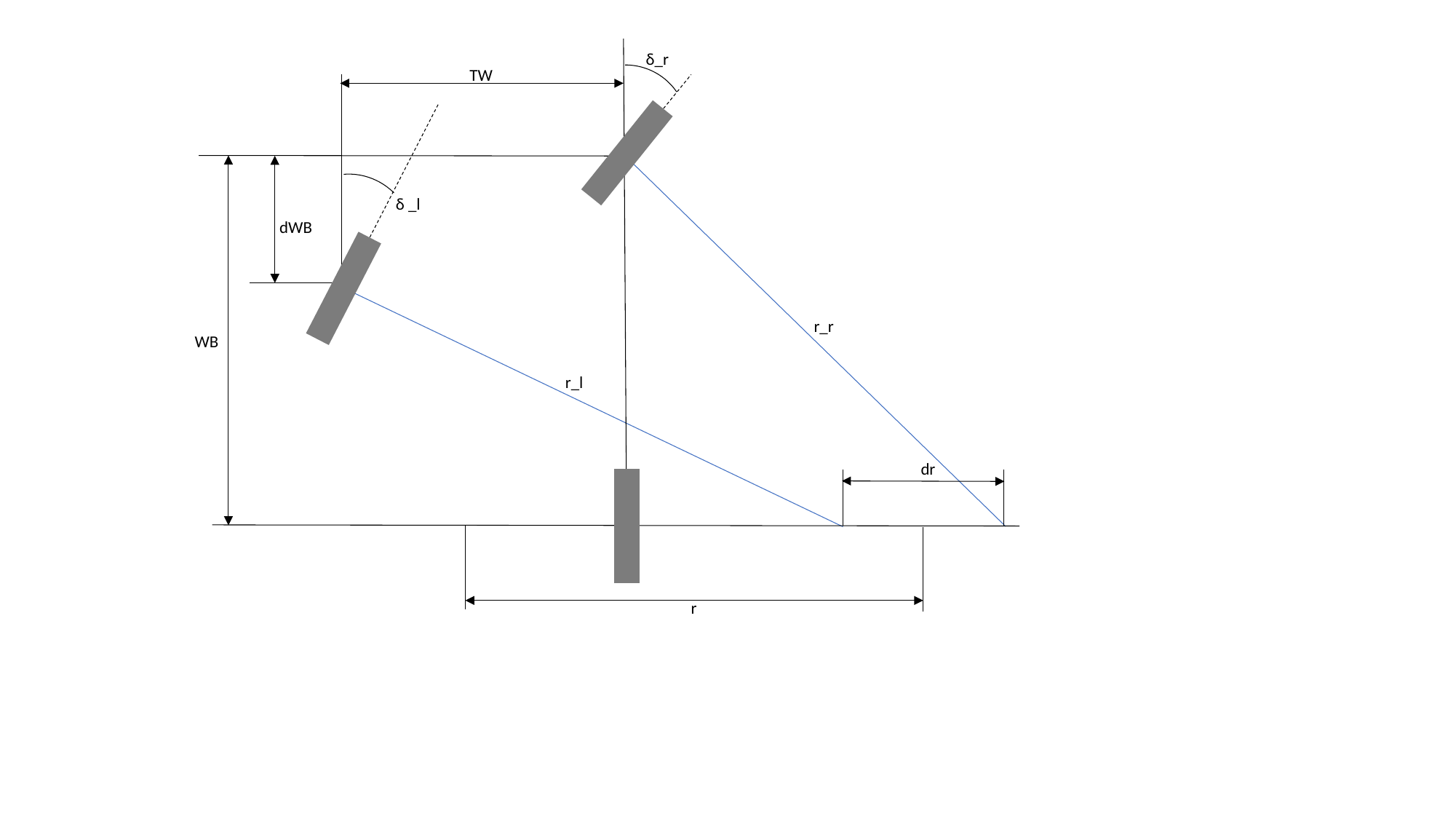

δ_r
TW

δ _l
dWB

r_r
WB
r_l
dr

r